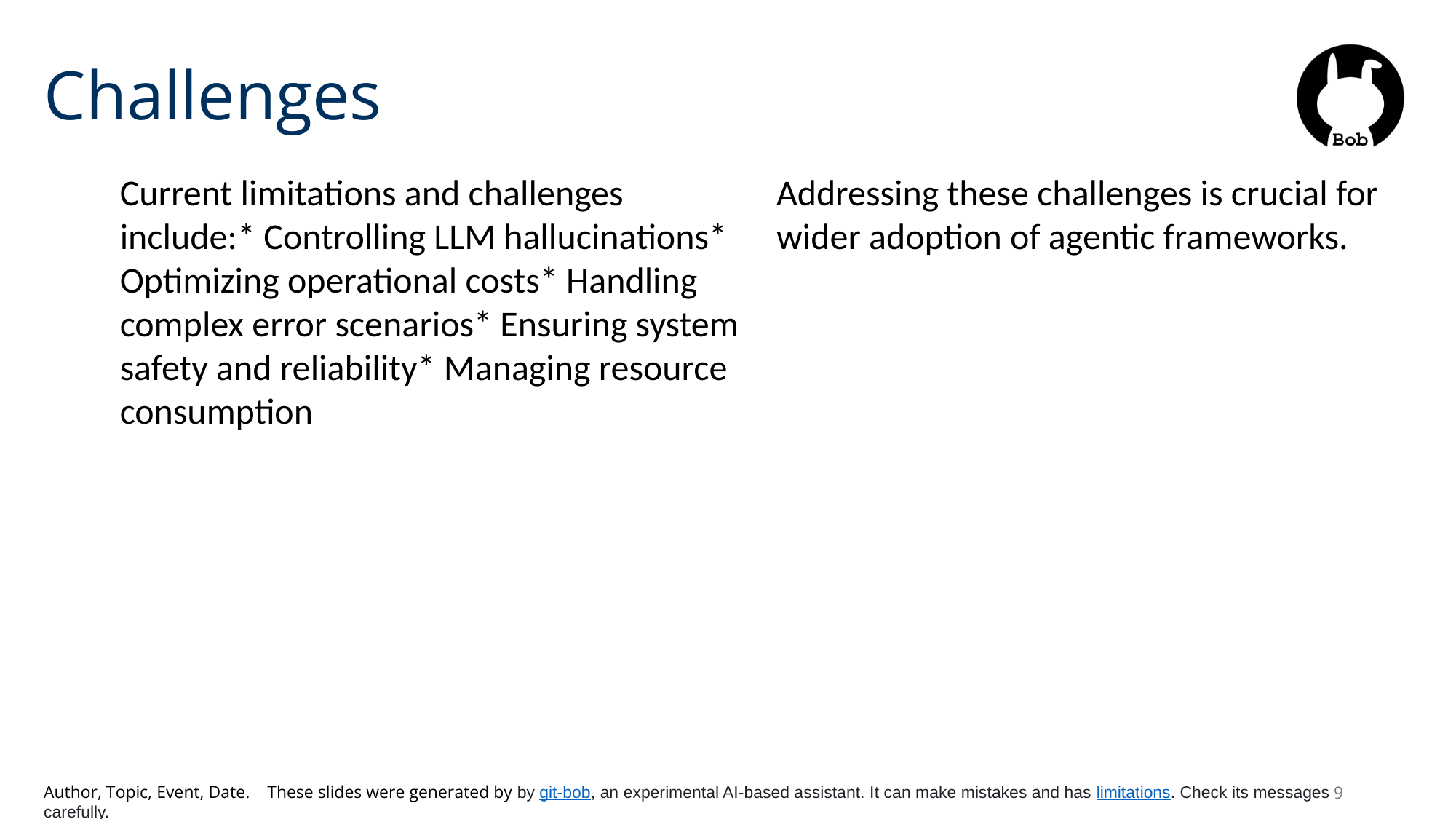

# Challenges
Current limitations and challenges include:* Controlling LLM hallucinations* Optimizing operational costs* Handling complex error scenarios* Ensuring system safety and reliability* Managing resource consumption
Addressing these challenges is crucial for wider adoption of agentic frameworks.